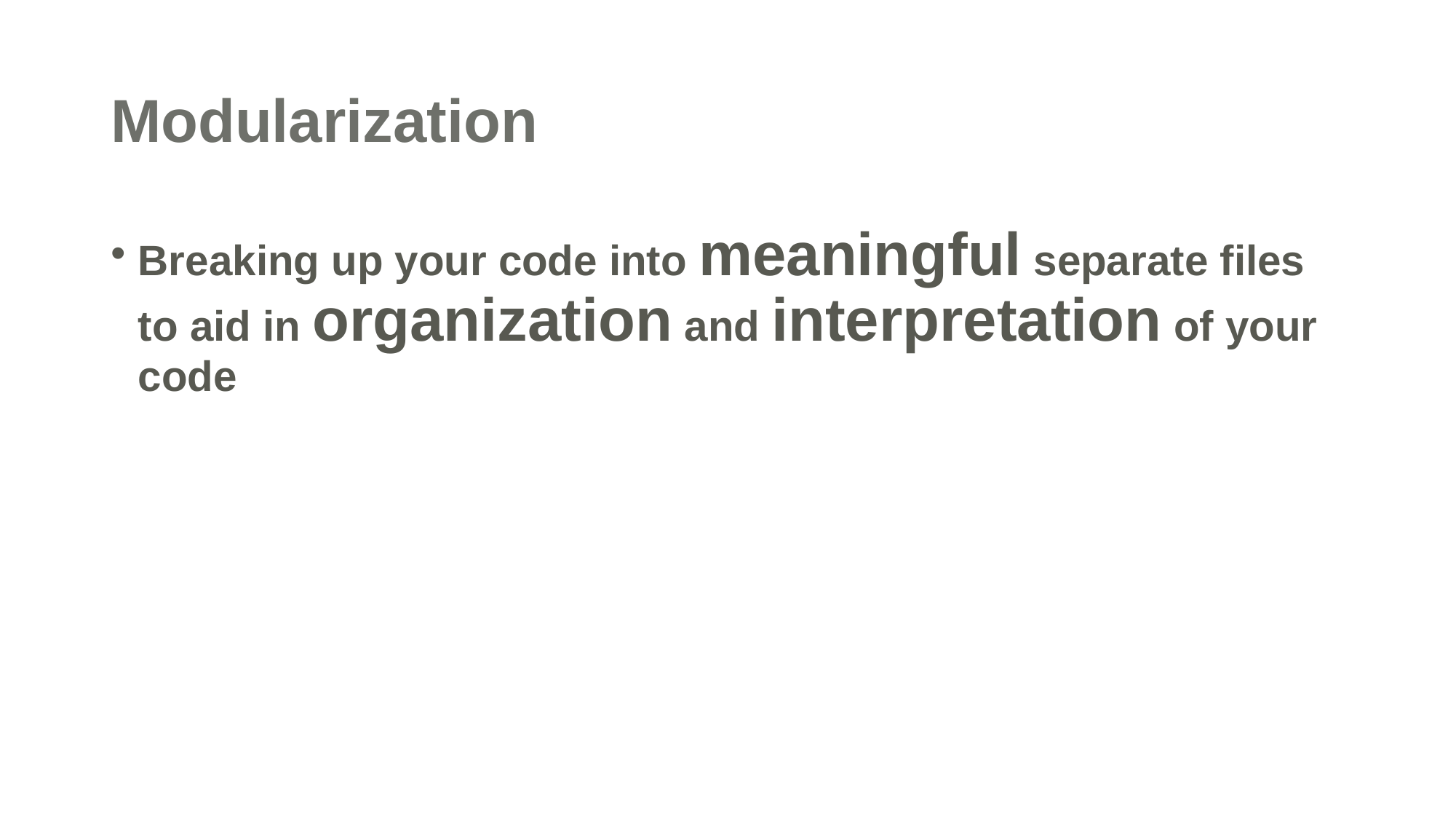

# Modularization
Breaking up your code into meaningful separate files to aid in organization and interpretation of your code